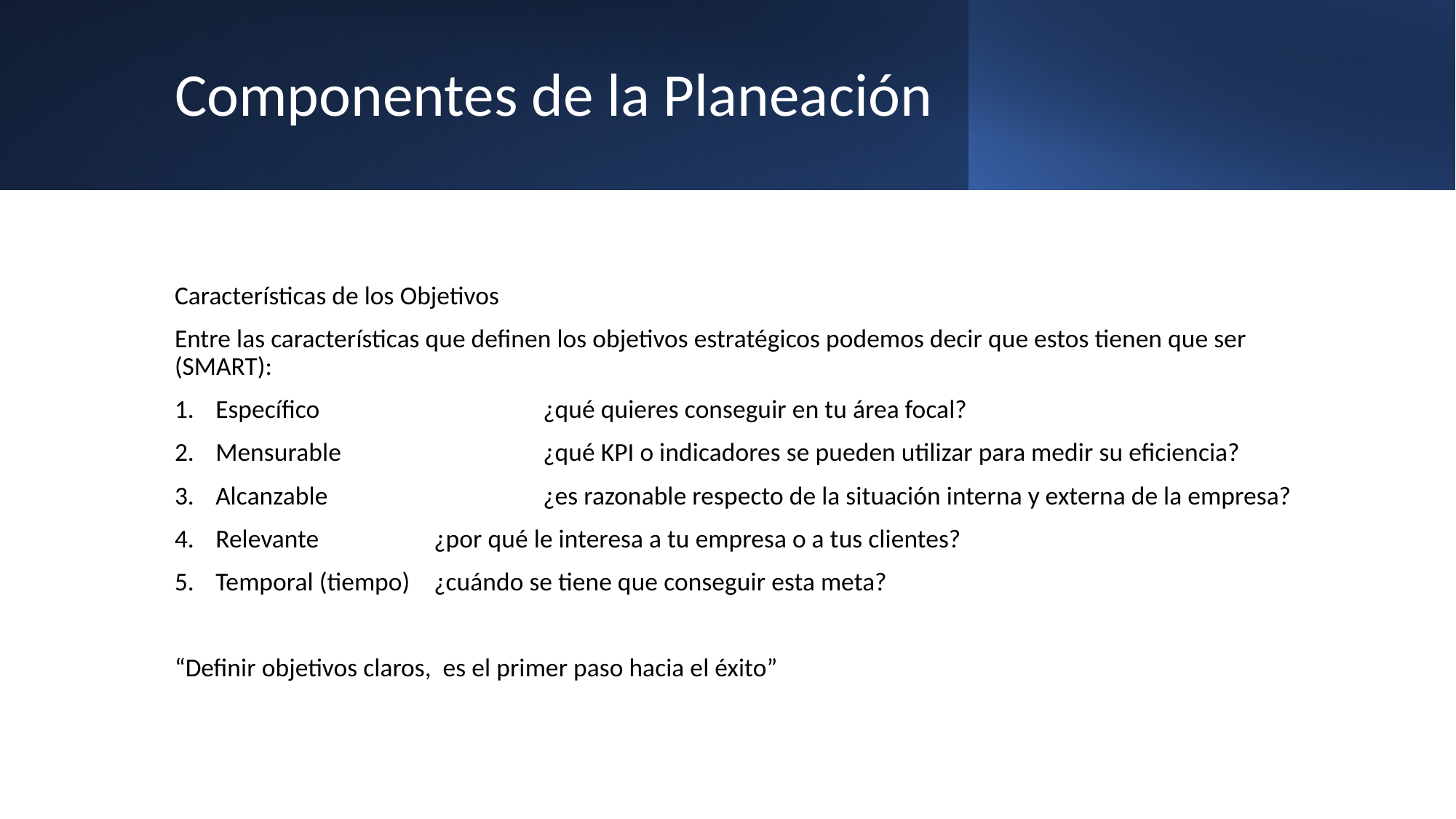

# Componentes de la Planeación
Características de los Objetivos
Entre las características que definen los objetivos estratégicos podemos decir que estos tienen que ser (SMART):
Específico 		¿qué quieres conseguir en tu área focal?
Mensurable		¿qué KPI o indicadores se pueden utilizar para medir su eficiencia?
Alcanzable		¿es razonable respecto de la situación interna y externa de la empresa?
Relevante		¿por qué le interesa a tu empresa o a tus clientes?
Temporal (tiempo)	¿cuándo se tiene que conseguir esta meta?

“Definir objetivos claros,  es el primer paso hacia el éxito”